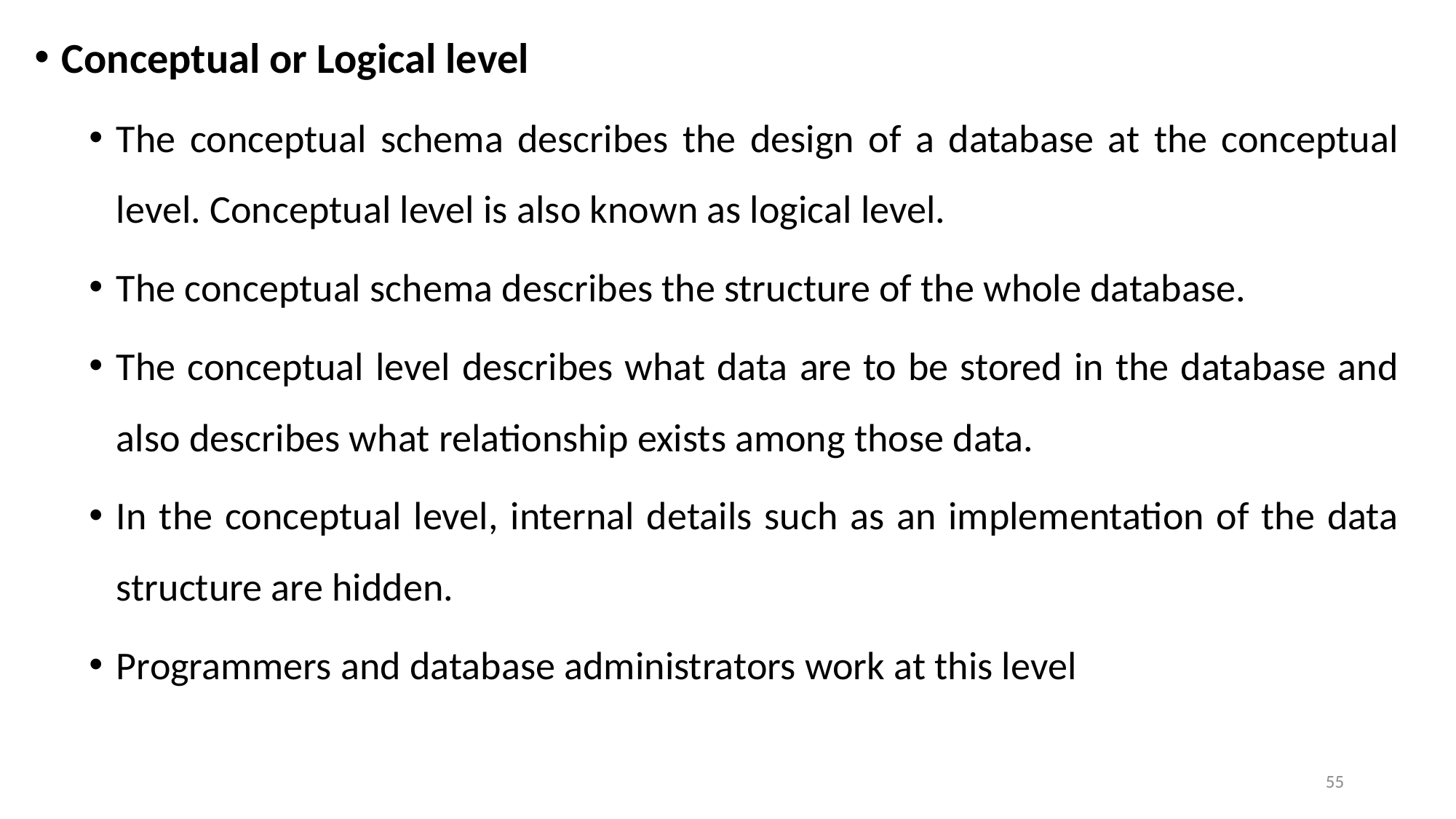

Conceptual or Logical level
The conceptual schema describes the design of a database at the conceptual level. Conceptual level is also known as logical level.
The conceptual schema describes the structure of the whole database.
The conceptual level describes what data are to be stored in the database and also describes what relationship exists among those data.
In the conceptual level, internal details such as an implementation of the data structure are hidden.
Programmers and database administrators work at this level
55